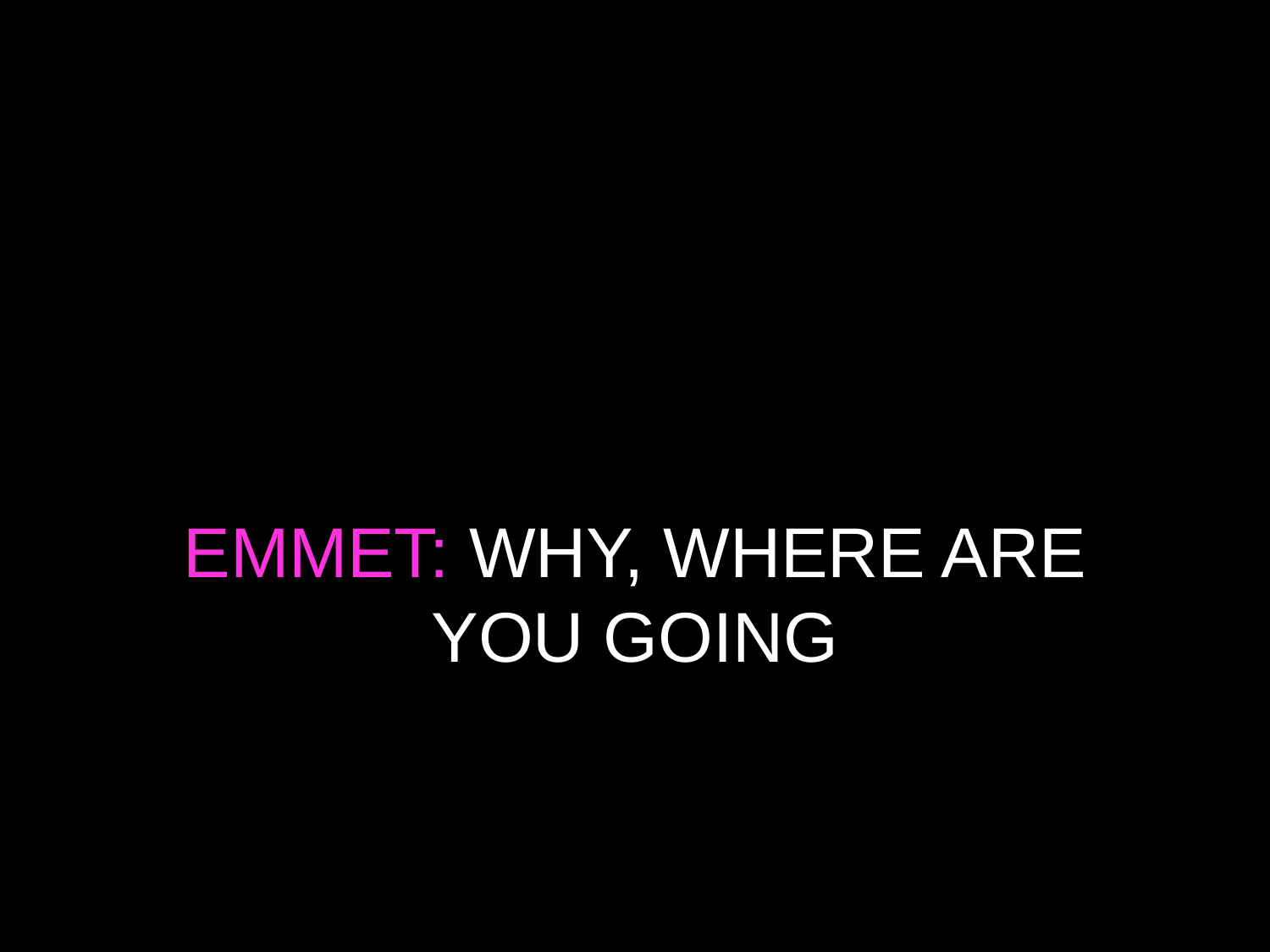

# EMMET: WHY, WHERE ARE YOU GOING